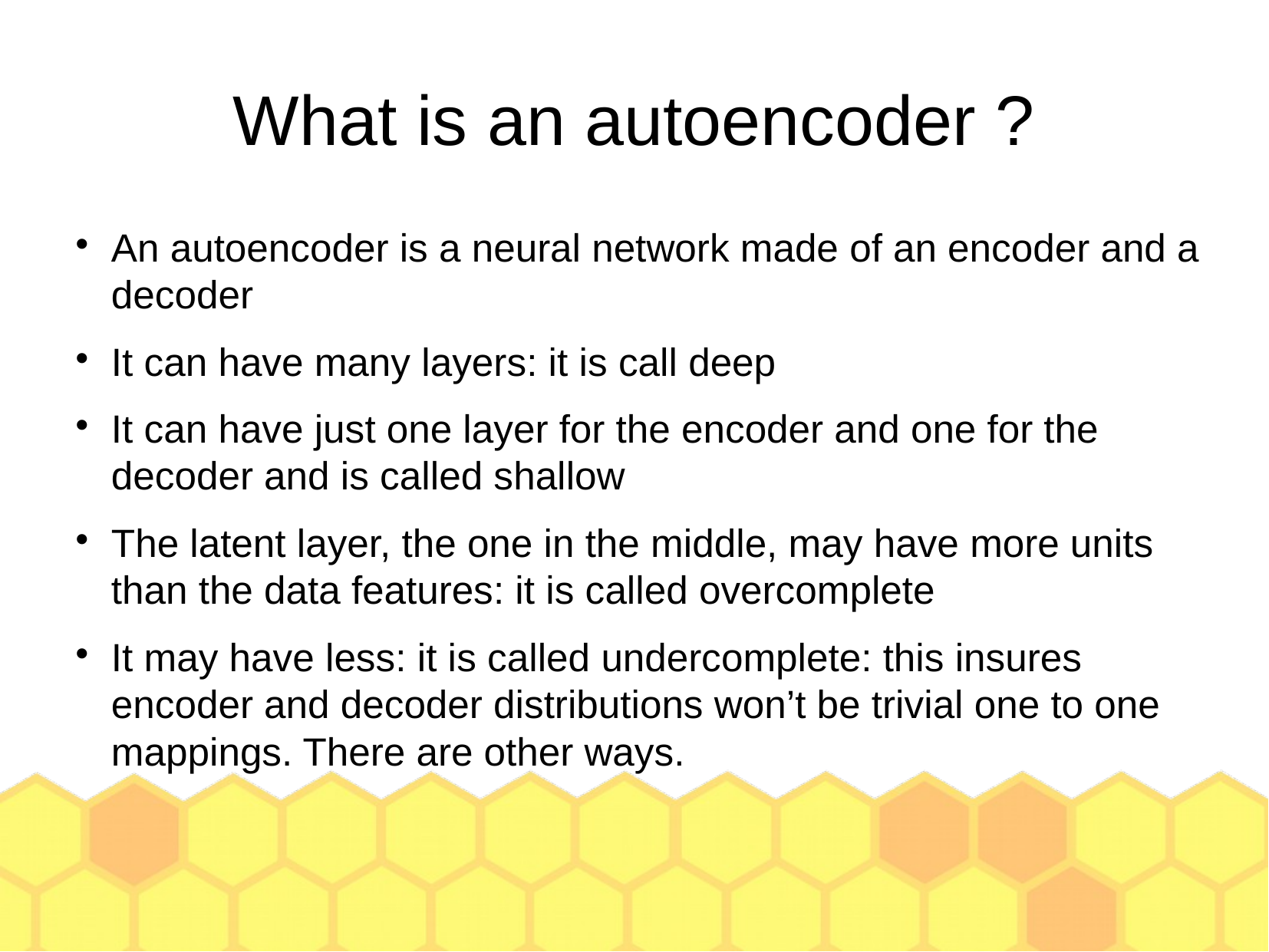

What is an autoencoder ?
An autoencoder is a neural network made of an encoder and a decoder
It can have many layers: it is call deep
It can have just one layer for the encoder and one for the decoder and is called shallow
The latent layer, the one in the middle, may have more units than the data features: it is called overcomplete
It may have less: it is called undercomplete: this insures encoder and decoder distributions won’t be trivial one to one mappings. There are other ways.